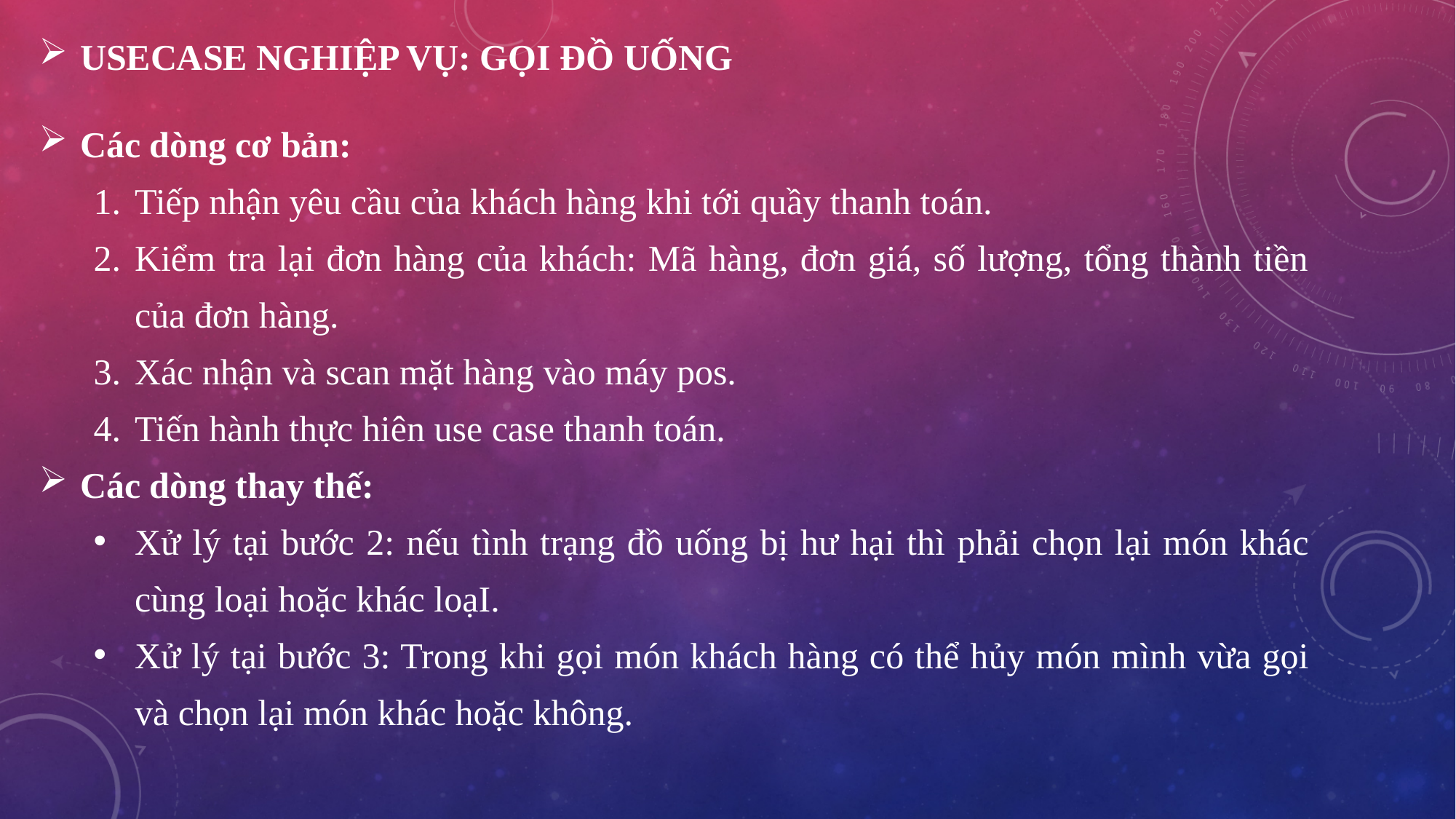

USECASE NGHIỆP VỤ: GỌI ĐỒ UỐNG

Các dòng cơ bản:
Tiếp nhận yêu cầu của khách hàng khi tới quầy thanh toán.
Kiểm tra lại đơn hàng của khách: Mã hàng, đơn giá, số lượng, tổng thành tiền của đơn hàng.
Xác nhận và scan mặt hàng vào máy pos.
Tiến hành thực hiên use case thanh toán.
Các dòng thay thế:
Xử lý tại bước 2: nếu tình trạng đồ uống bị hư hại thì phải chọn lại món khác cùng loại hoặc khác loạI.
Xử lý tại bước 3: Trong khi gọi món khách hàng có thể hủy món mình vừa gọi và chọn lại món khác hoặc không.